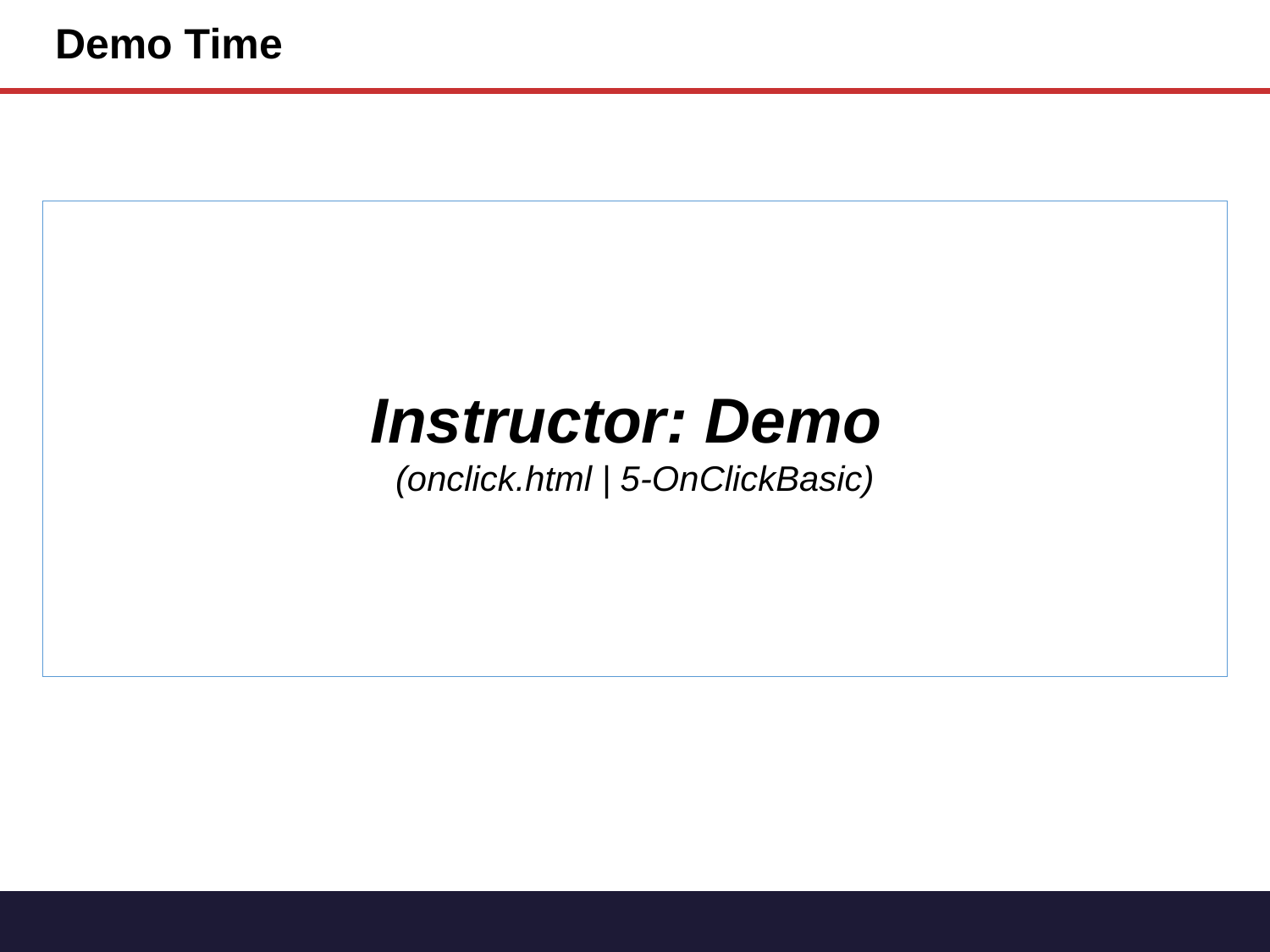

# Demo Time
Instructor: Demo
(onclick.html | 5-OnClickBasic)